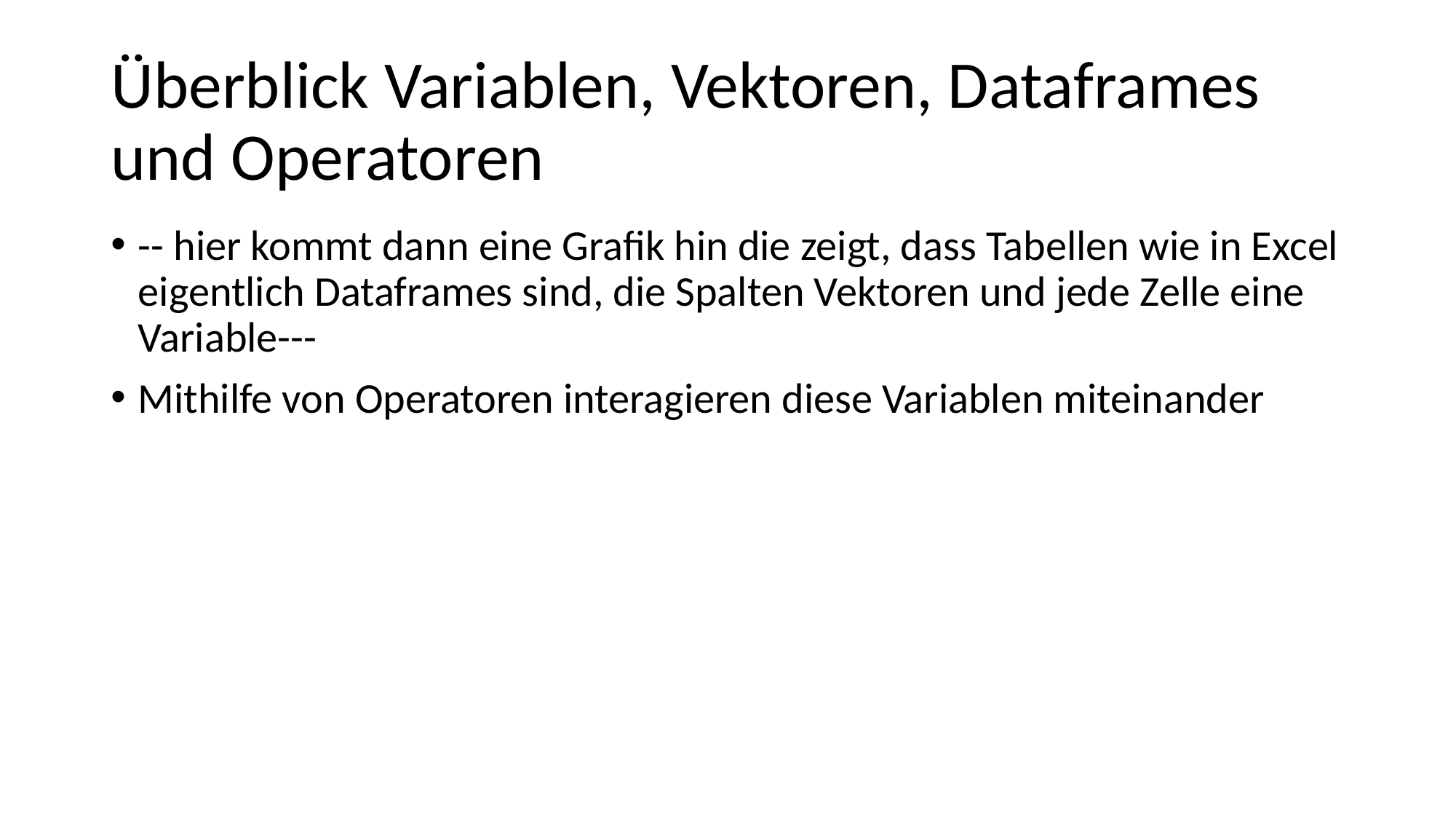

# Überblick Variablen, Vektoren, Dataframes und Operatoren
-- hier kommt dann eine Grafik hin die zeigt, dass Tabellen wie in Excel eigentlich Dataframes sind, die Spalten Vektoren und jede Zelle eine Variable---
Mithilfe von Operatoren interagieren diese Variablen miteinander